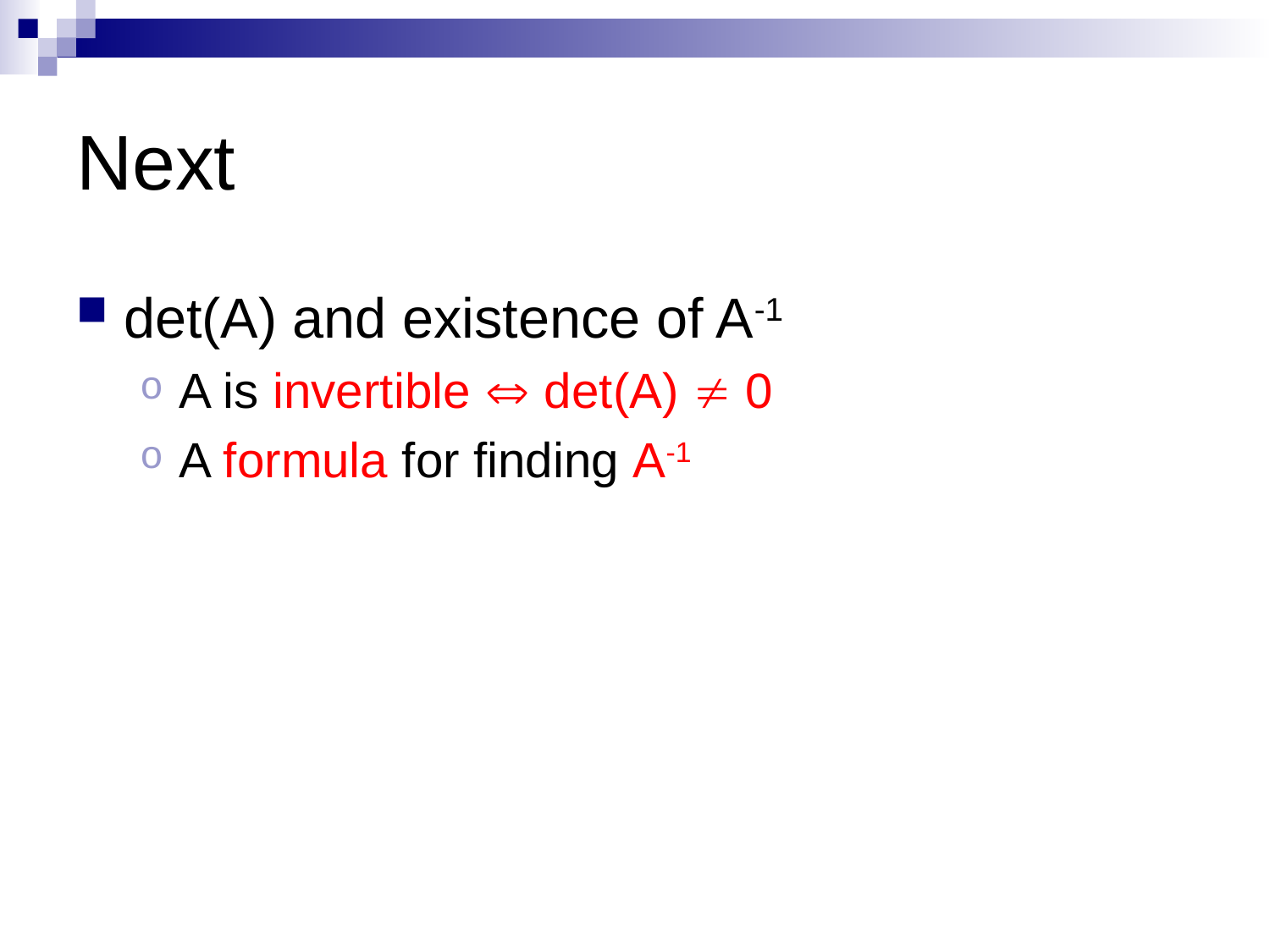

# Next
det(A) and existence of A-1
A is invertible ⇔ det(A) ≠ 0
A formula for finding A-1